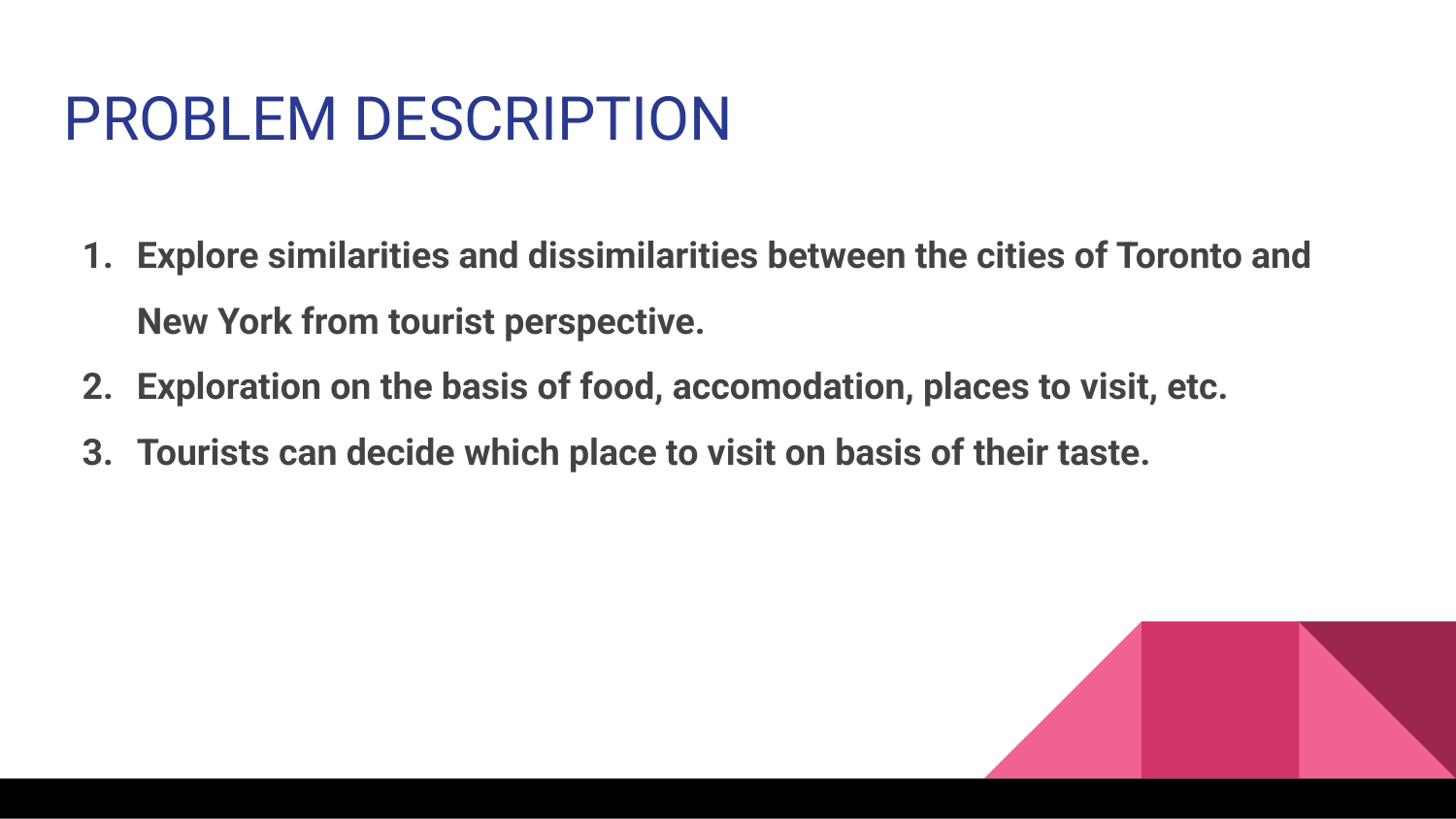

PROBLEM DESCRIPTION
Explore similarities and dissimilarities between the cities of Toronto and New York from tourist perspective.
Exploration on the basis of food, accomodation, places to visit, etc.
Tourists can decide which place to visit on basis of their taste.